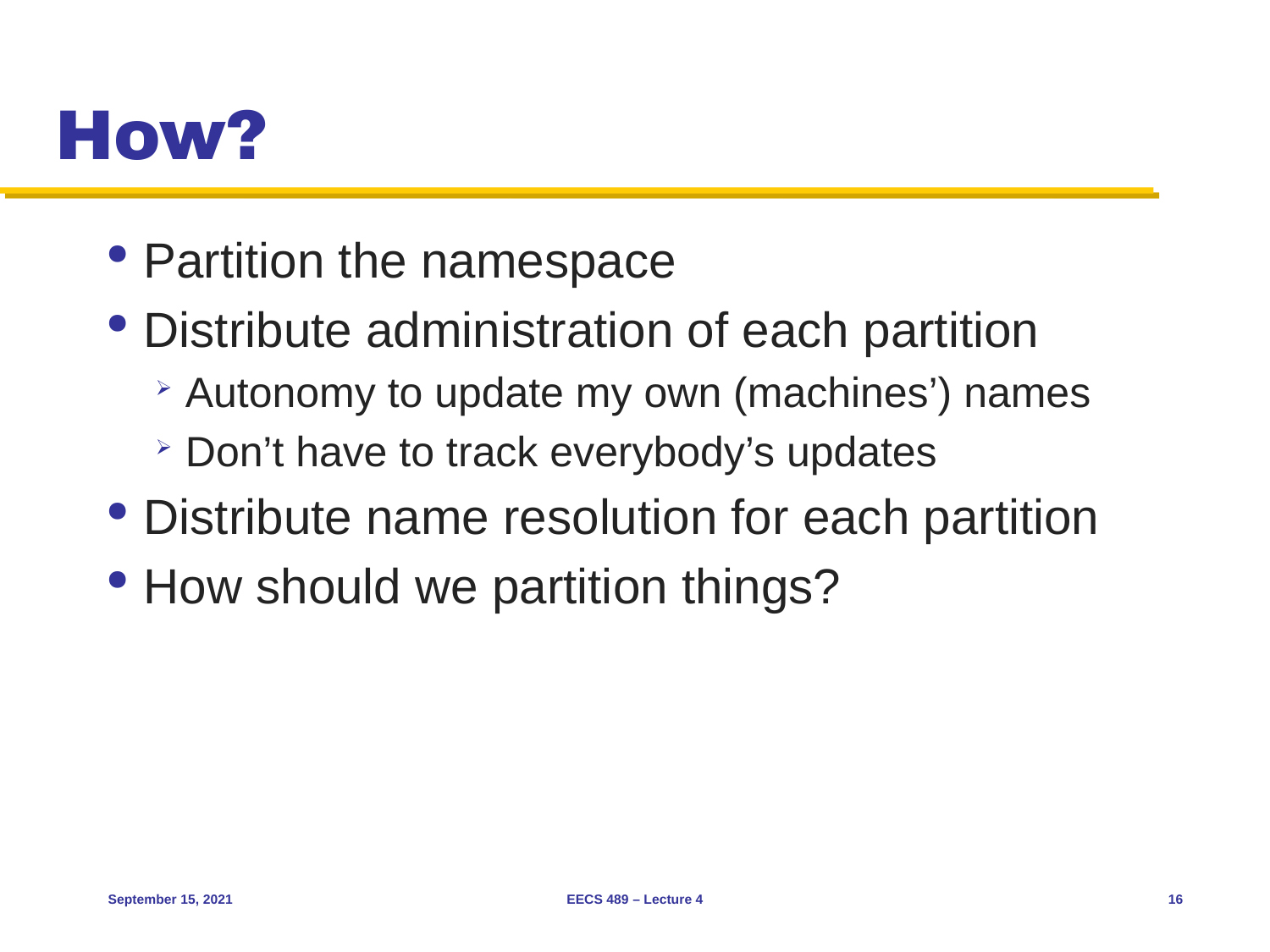

# How?
Partition the namespace
Distribute administration of each partition
Autonomy to update my own (machines’) names
Don’t have to track everybody’s updates
Distribute name resolution for each partition
How should we partition things?
September 15, 2021
EECS 489 – Lecture 4
16